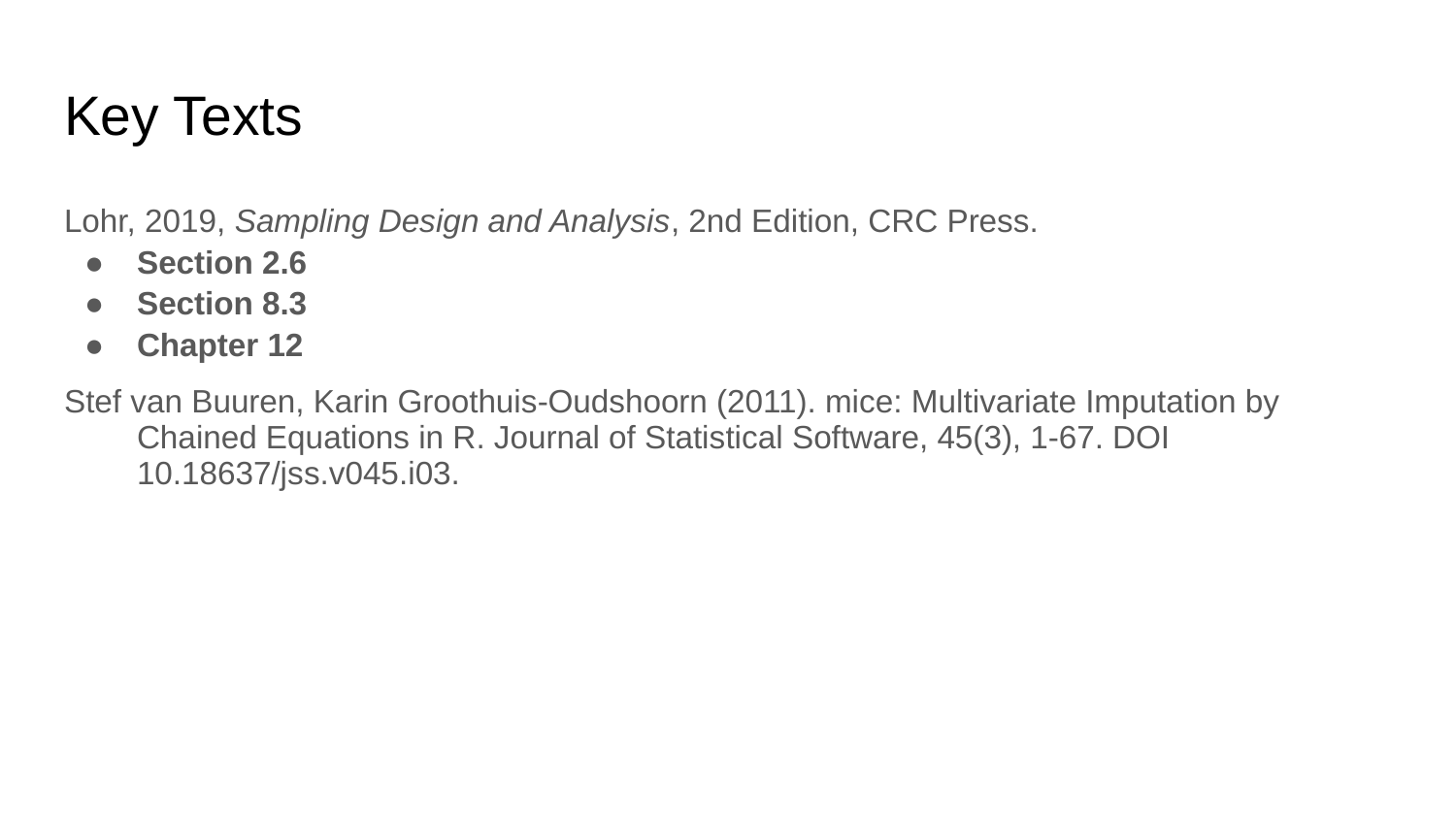

# Key Texts
Lohr, 2019, Sampling Design and Analysis, 2nd Edition, CRC Press.
Section 2.6
Section 8.3
Chapter 12
Stef van Buuren, Karin Groothuis-Oudshoorn (2011). mice: Multivariate Imputation by Chained Equations in R. Journal of Statistical Software, 45(3), 1-67. DOI 10.18637/jss.v045.i03.